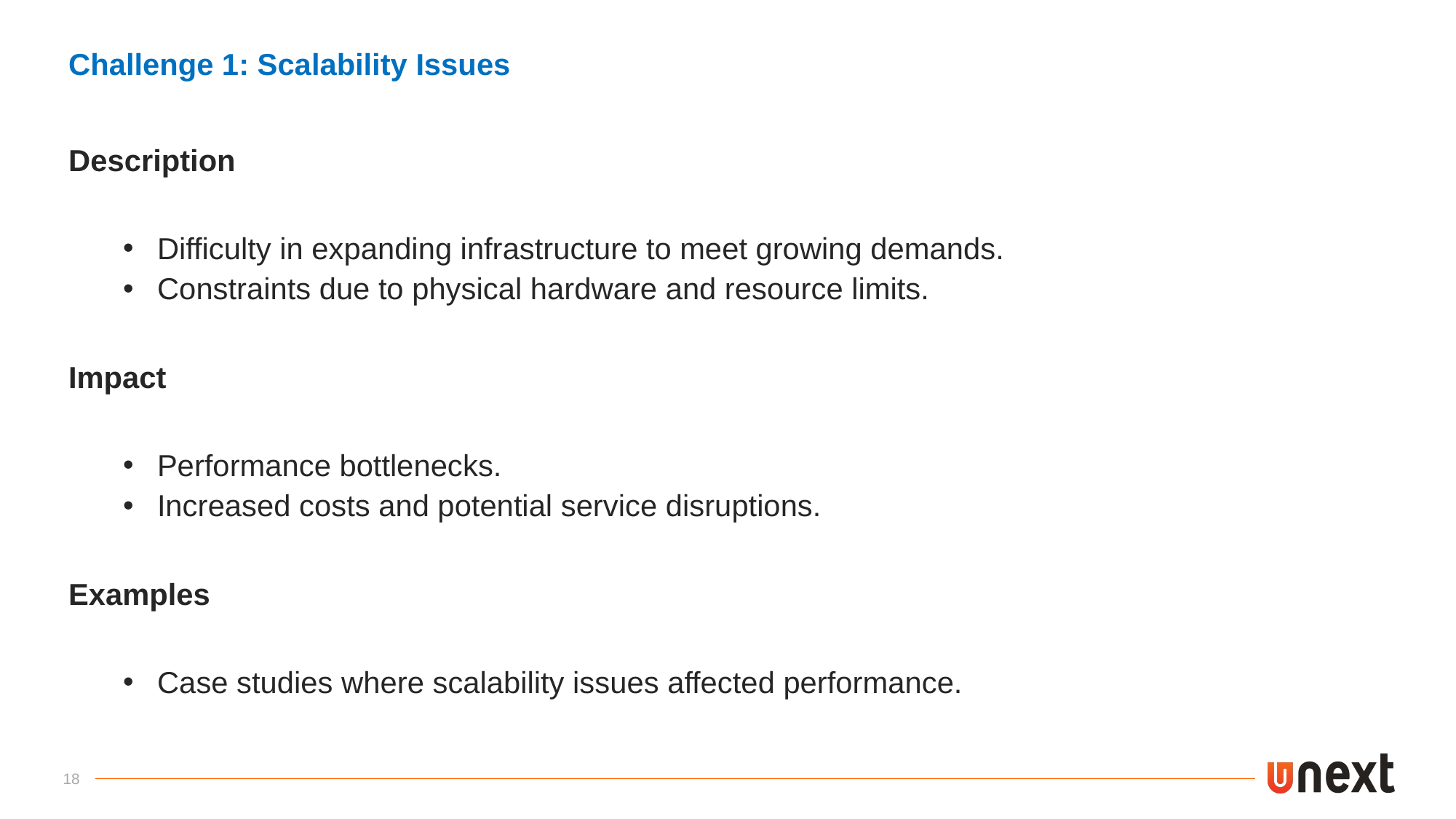

Challenge 1: Scalability Issues

Description

Difficulty in expanding infrastructure to meet growing demands.
Constraints due to physical hardware and resource limits.

Impact

Performance bottlenecks.
Increased costs and potential service disruptions.

Examples

Case studies where scalability issues affected performance.

18